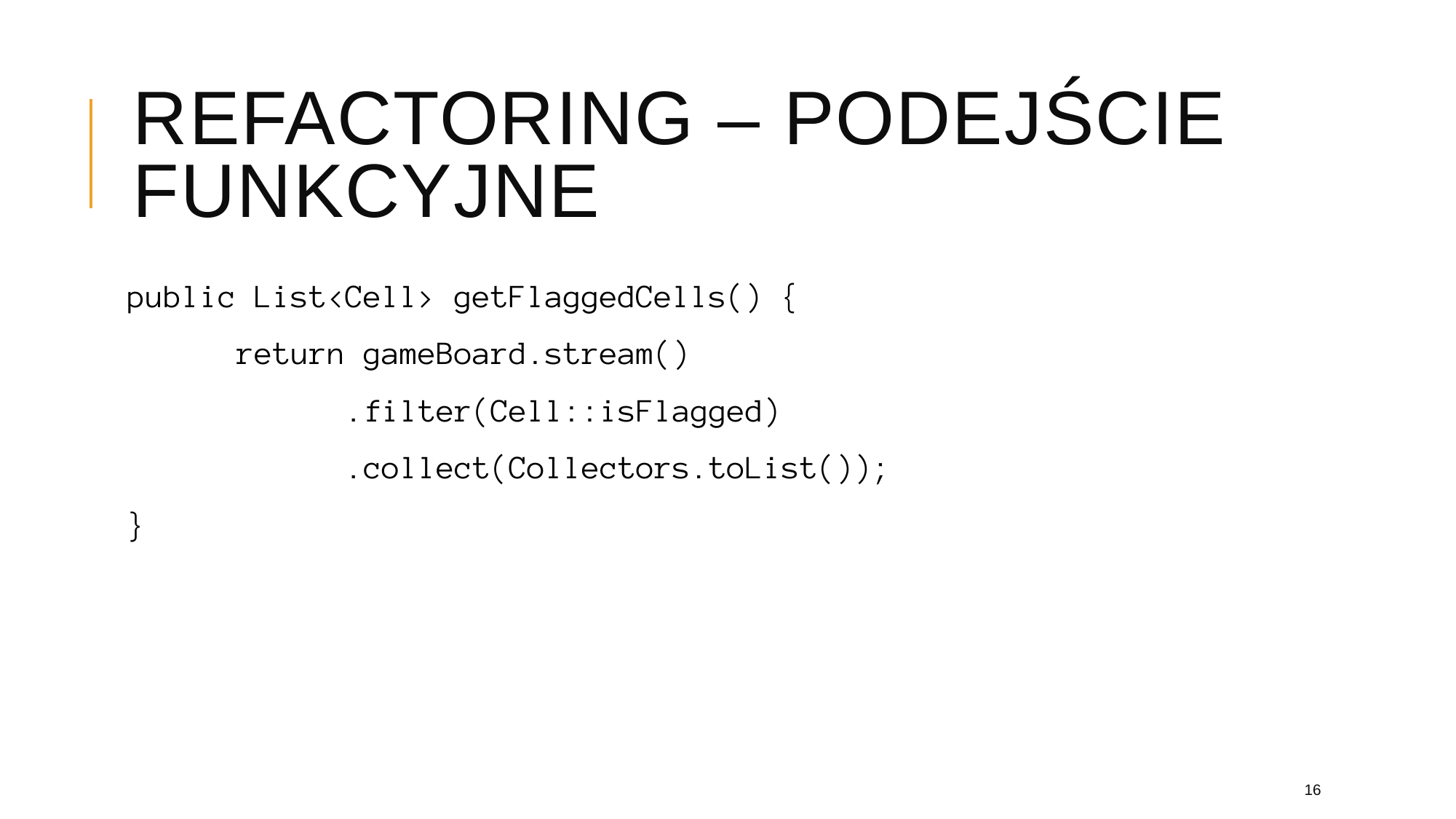

# RefaCtoring – podejście funkcyjne
public List<Cell> getFlaggedCells() {
	return gameBoard.stream()
		.filter(Cell::isFlagged)
		.collect(Collectors.toList());
}
16